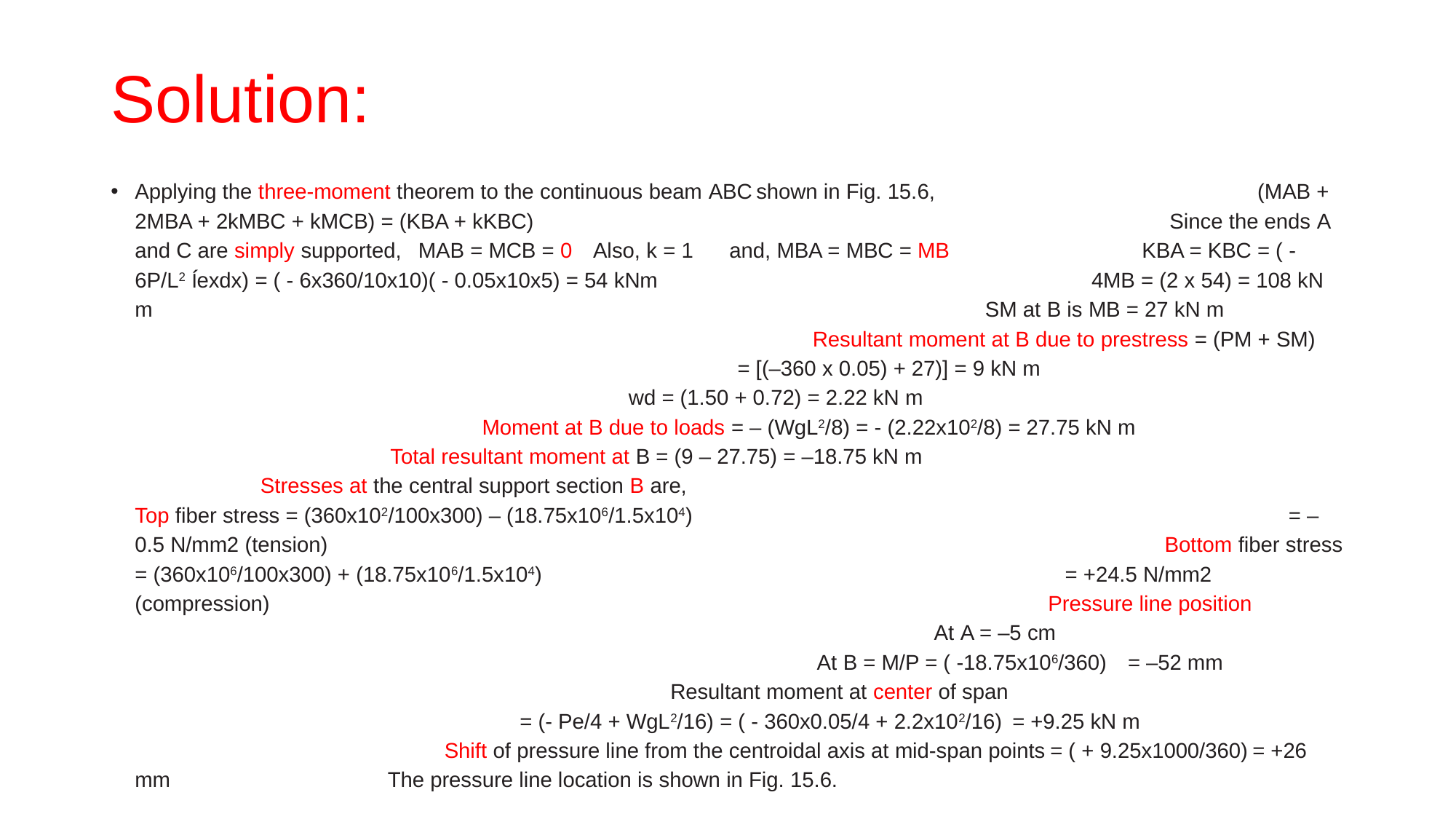

# Solution:
Applying the three-moment theorem to the continuous beam ABC shown in Fig. 15.6,                                                                             (MAB + 2MBA + 2kMBC + kMCB) = (KBA + kKBC)                                                                                                                                                        Since the ends A and C are simply supported,    MAB = MCB = 0     Also, k = 1      and, MBA = MBC = MB                                              KBA = KBC = ( - 6P/L2 Íexdx) = ( - 6x360/10x10)( - 0.05x10x5) = 54 kNm                                                                                                                                                                         4MB = (2 x 54) = 108 kN m                                                                                                                                                                                                       SM at B is MB = 27 kN m                                                                                                                                                                                               Resultant moment at B due to prestress = (PM + SM)                                                                                                                                                       = [(–360 x 0.05) + 27)] = 9 kN m                                                                                                                                                                                               wd = (1.50 + 0.72) = 2.22 kN m                                                                                                                                                                                        Moment at B due to loads = – (WgL2/8) = - (2.22x102/8) = 27.75 kN m                                                                                                               Total resultant moment at B = (9 – 27.75) = –18.75 kN m                                                                                                                                   Stresses at the central support section B are,                                                                                                                                                             Top fiber stress = (360x102/100x300) – (18.75x106/1.5x104)                                                                                                                                              = – 0.5 N/mm2 (tension)                                                                                                                                                                                                        Bottom fiber stress = (360x106/100x300) + (18.75x106/1.5x104)                                                                                                                             = +24.5 N/mm2 (compression)                                                                                                                                                                                          Pressure line position                                                                                                                                                                                                                      At A = –5 cm                                                                                                                                                                                                                                        At B = M/P = ( -18.75x106/360)     = –52 mm                                                                                                                                                             Resultant moment at center of span                                                                                                                                                                             = (- Pe/4 + WgL2/16) = ( - 360x0.05/4 + 2.2x102/16)  = +9.25 kN m                                                                                                                           Shift of pressure line from the centroidal axis at mid-span points = ( + 9.25x1000/360) = +26 mm                                                    The pressure line location is shown in Fig. 15.6.